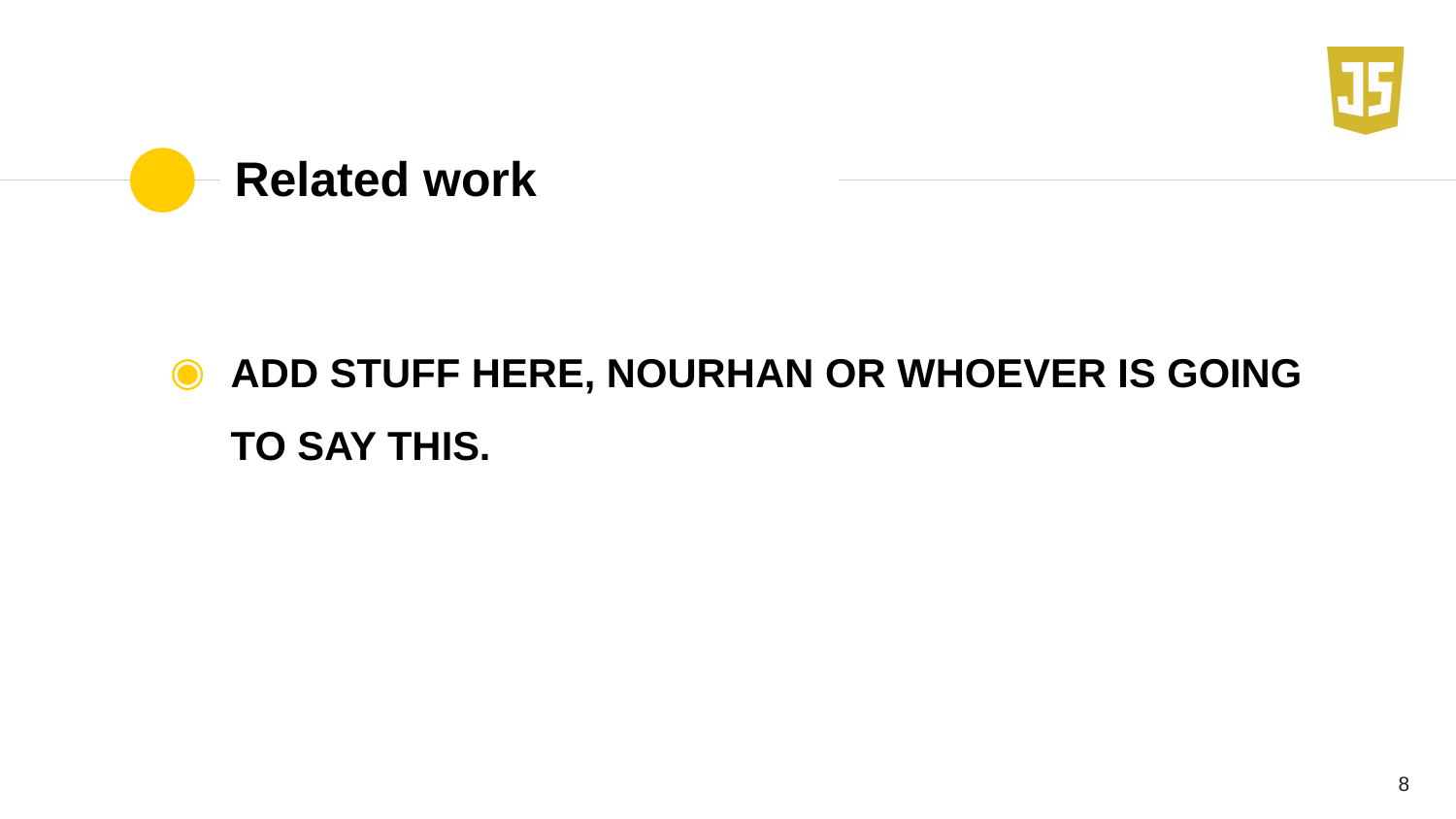

# Related work
ADD STUFF HERE, NOURHAN OR WHOEVER IS GOING TO SAY THIS.
8